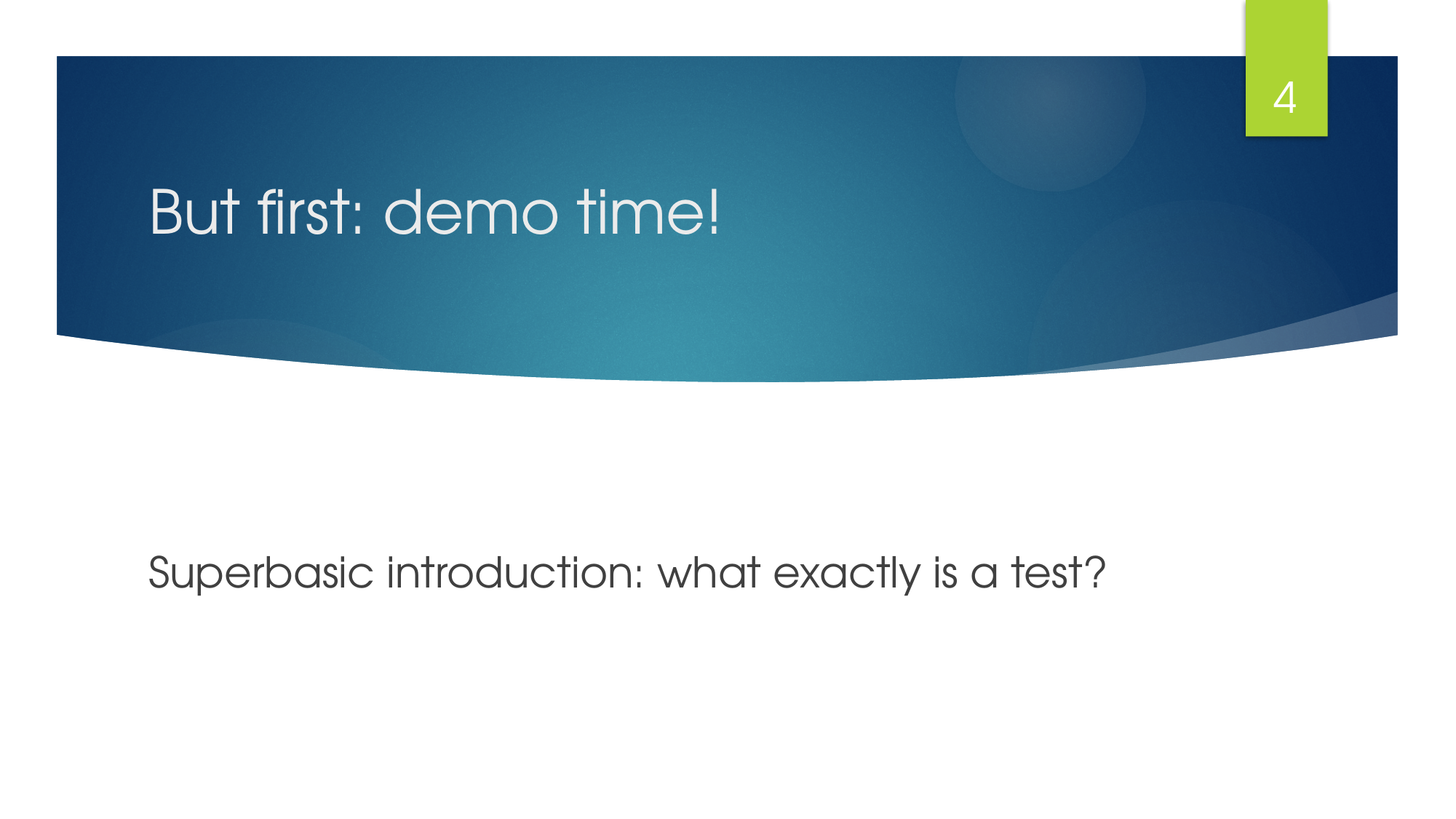

4
# But first: demo time!
Superbasic introduction: what exactly is a test?